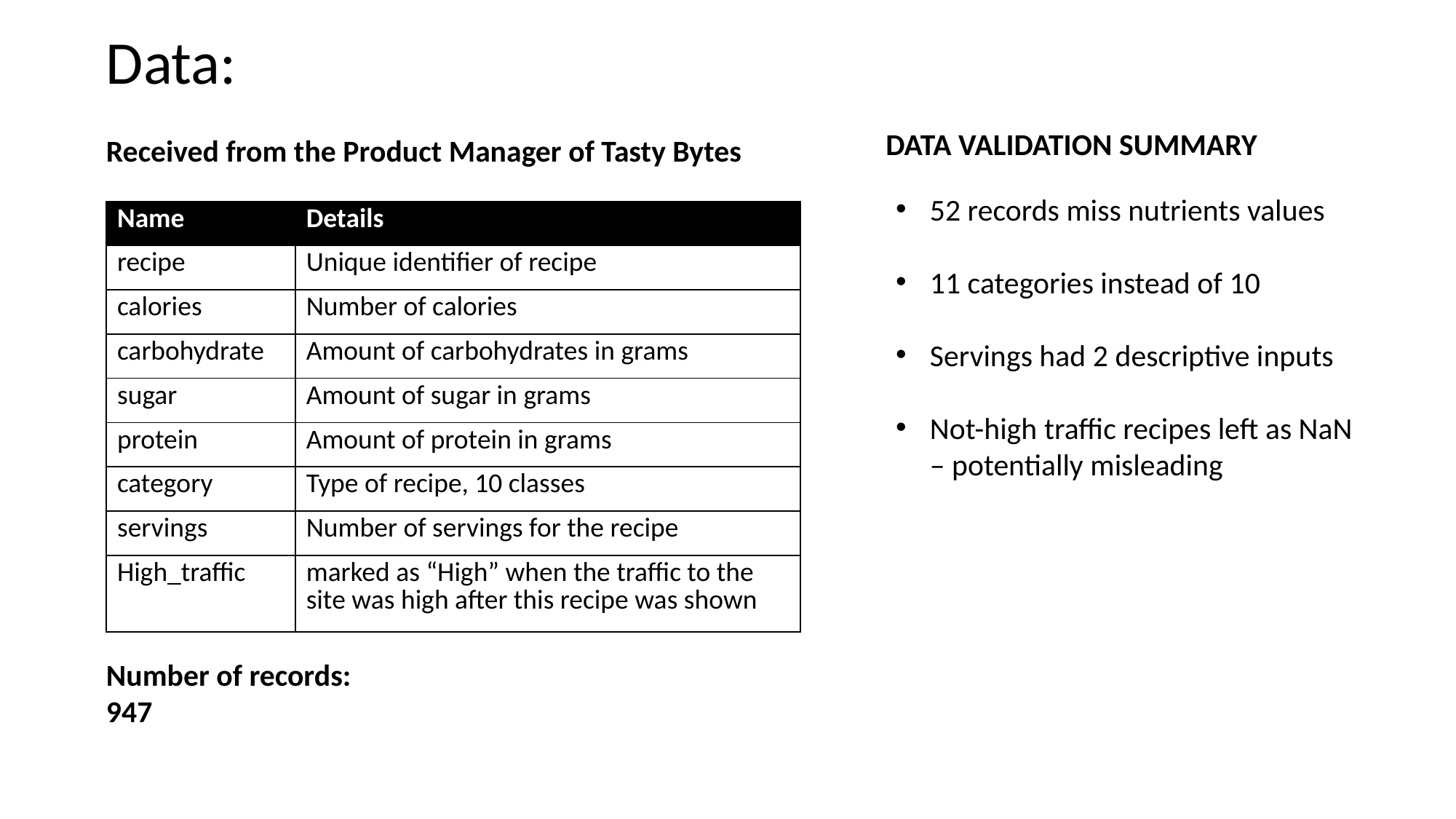

Data:
DATA VALIDATION SUMMARY
Received from the Product Manager of Tasty Bytes
52 records miss nutrients values

11 categories instead of 10

Servings had 2 descriptive inputs

Not-high traffic recipes left as NaN – potentially misleading

| Name | Details |
| --- | --- |
| recipe | Unique identifier of recipe |
| calories | Number of calories |
| carbohydrate | Amount of carbohydrates in grams |
| sugar | Amount of sugar in grams |
| protein | Amount of protein in grams |
| category | Type of recipe, 10 classes |
| servings | Number of servings for the recipe |
| High\_traffic | marked as “High” when the traffic to the site was high after this recipe was shown |
Number of records:
947